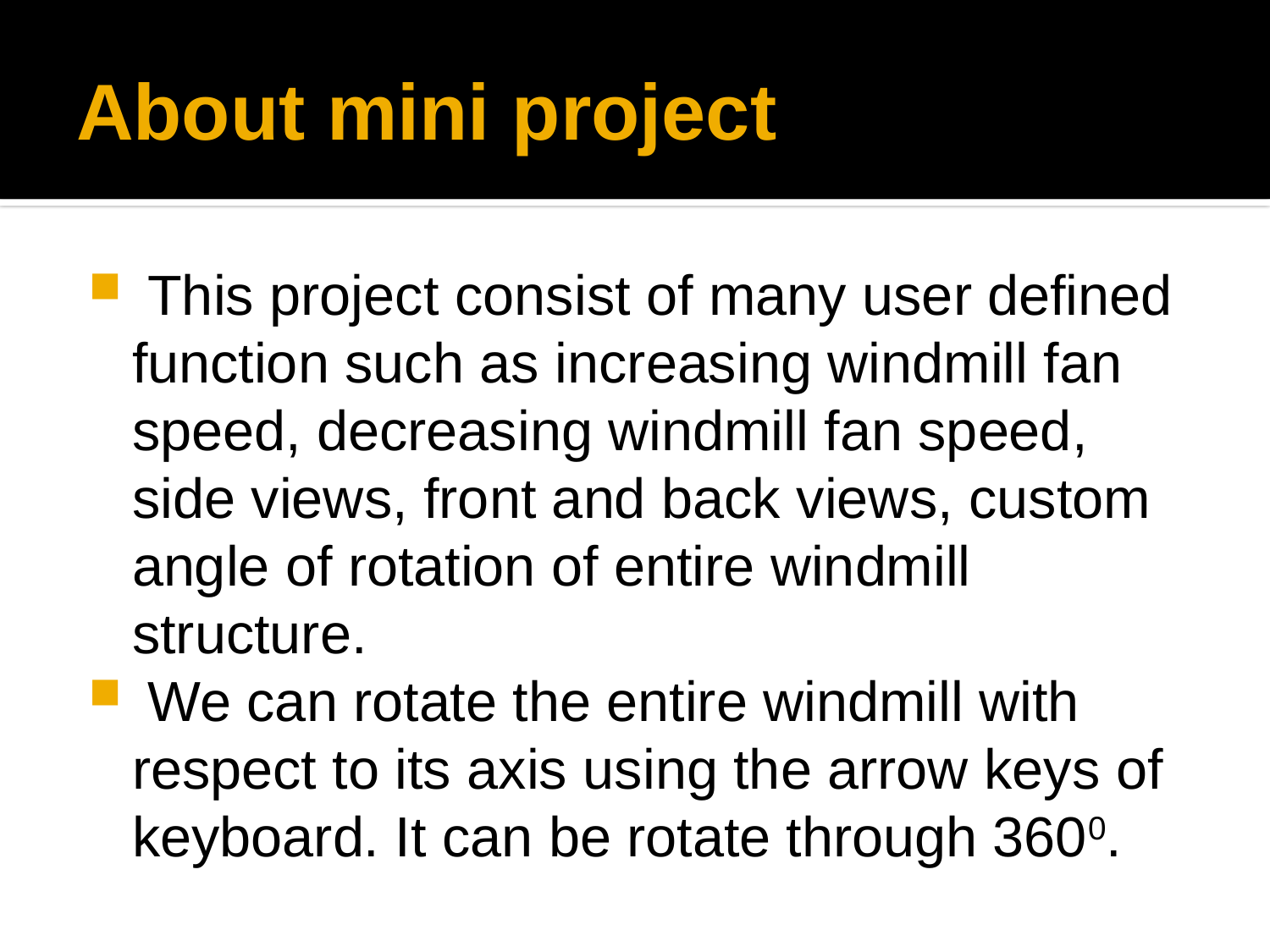

# About mini project
 This project consist of many user defined function such as increasing windmill fan speed, decreasing windmill fan speed, side views, front and back views, custom angle of rotation of entire windmill structure.
 We can rotate the entire windmill with respect to its axis using the arrow keys of keyboard. It can be rotate through 3600.